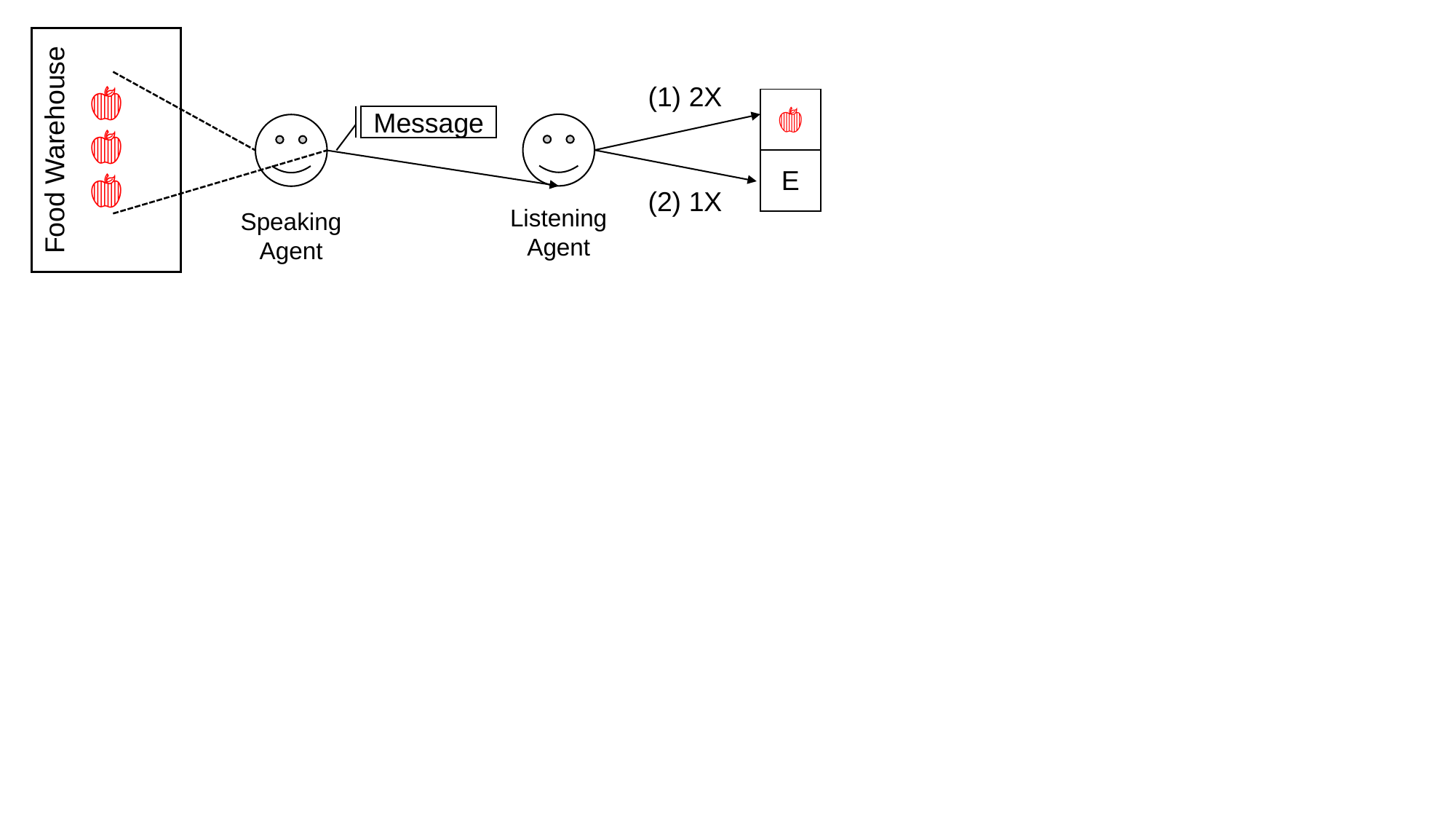

Food Warehouse
🍎
🍎
🍎
(1) 2X
| 🍎 |
| --- |
| E |
Message

Listening
Agent

Speaking
Agent
(2) 1X